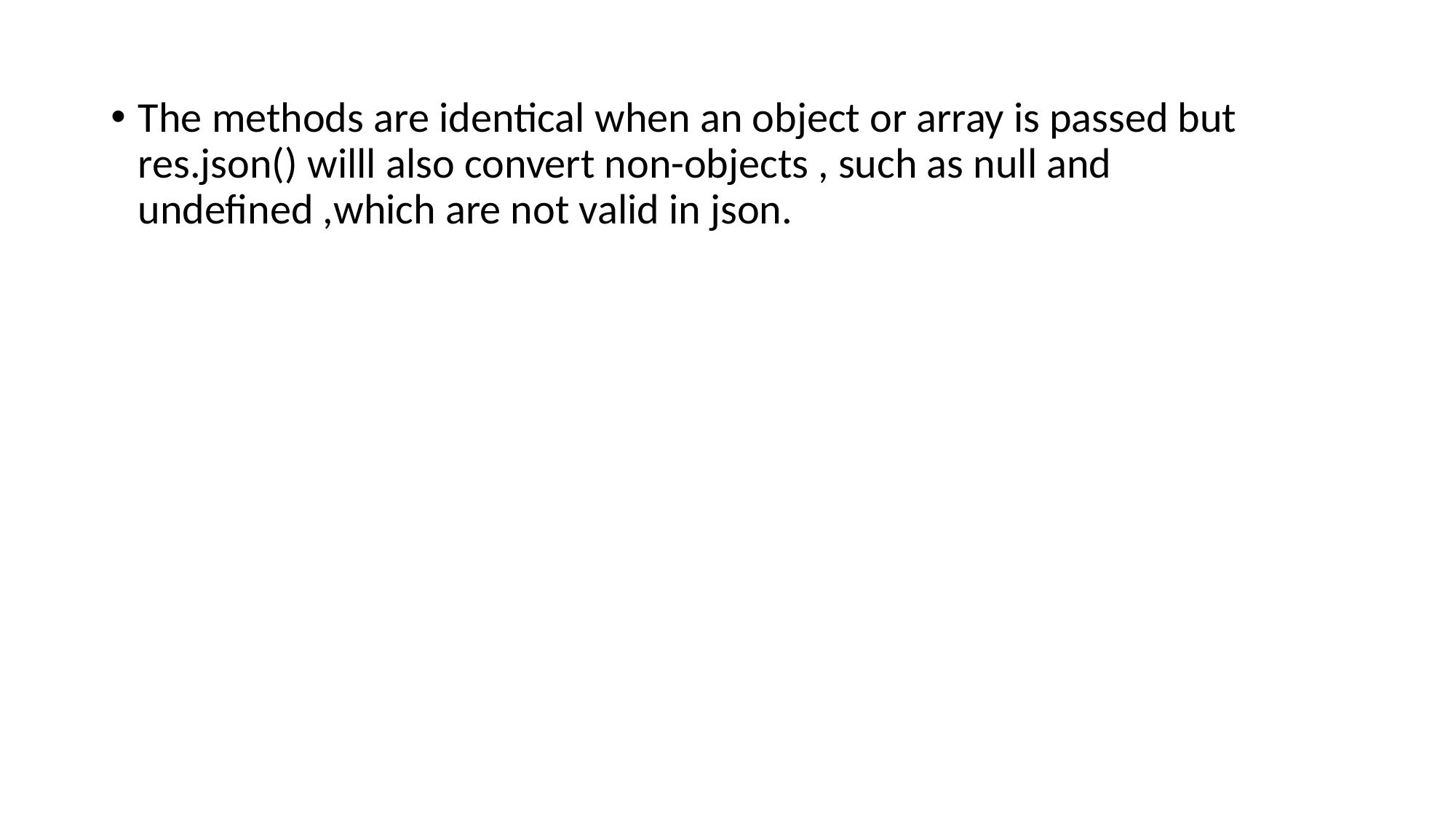

The methods are identical when an object or array is passed but res.json() willl also convert non-objects , such as null and undefined ,which are not valid in json.